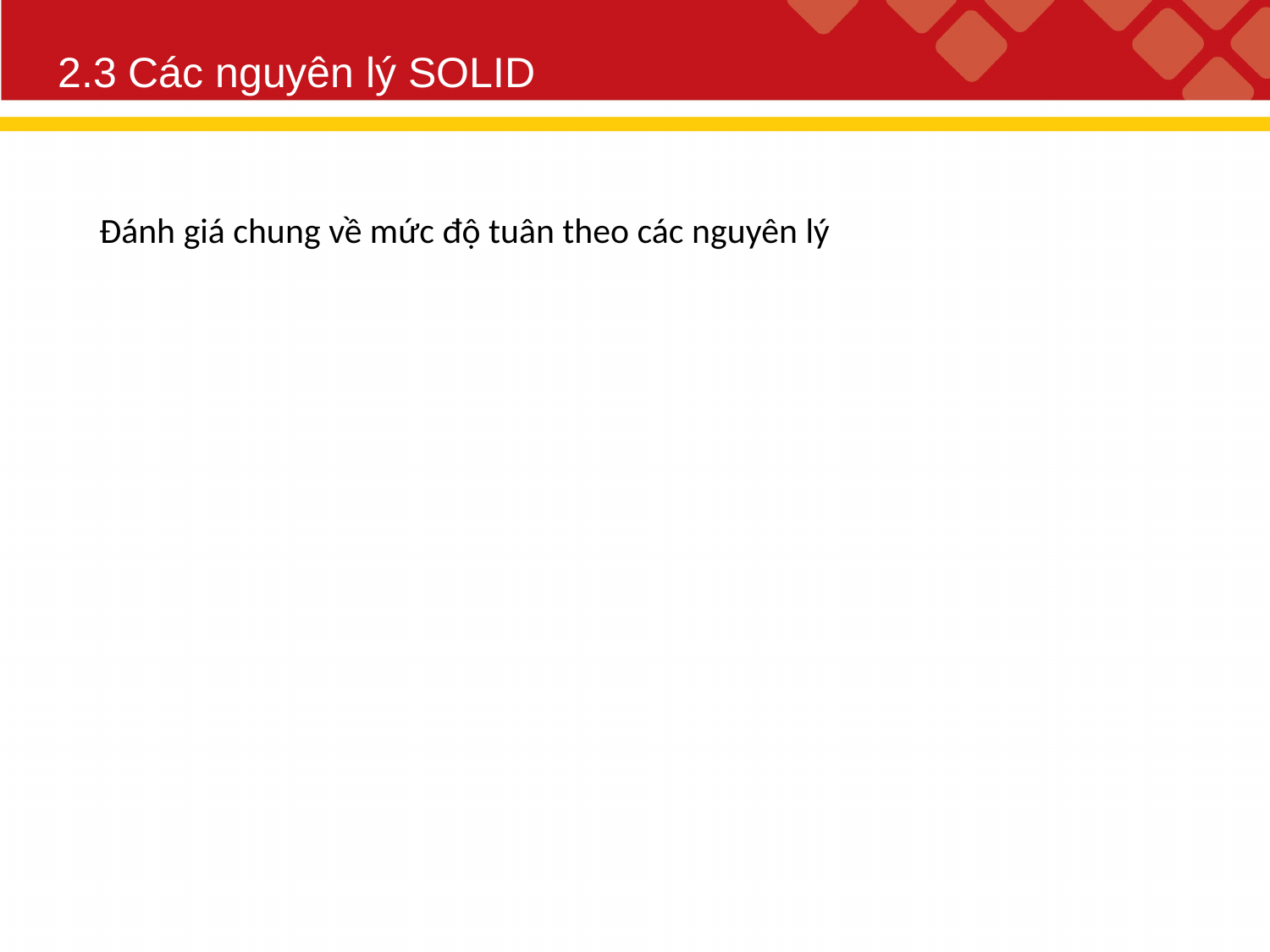

2.3 Các nguyên lý SOLID
Đánh giá chung về mức độ tuân theo các nguyên lý